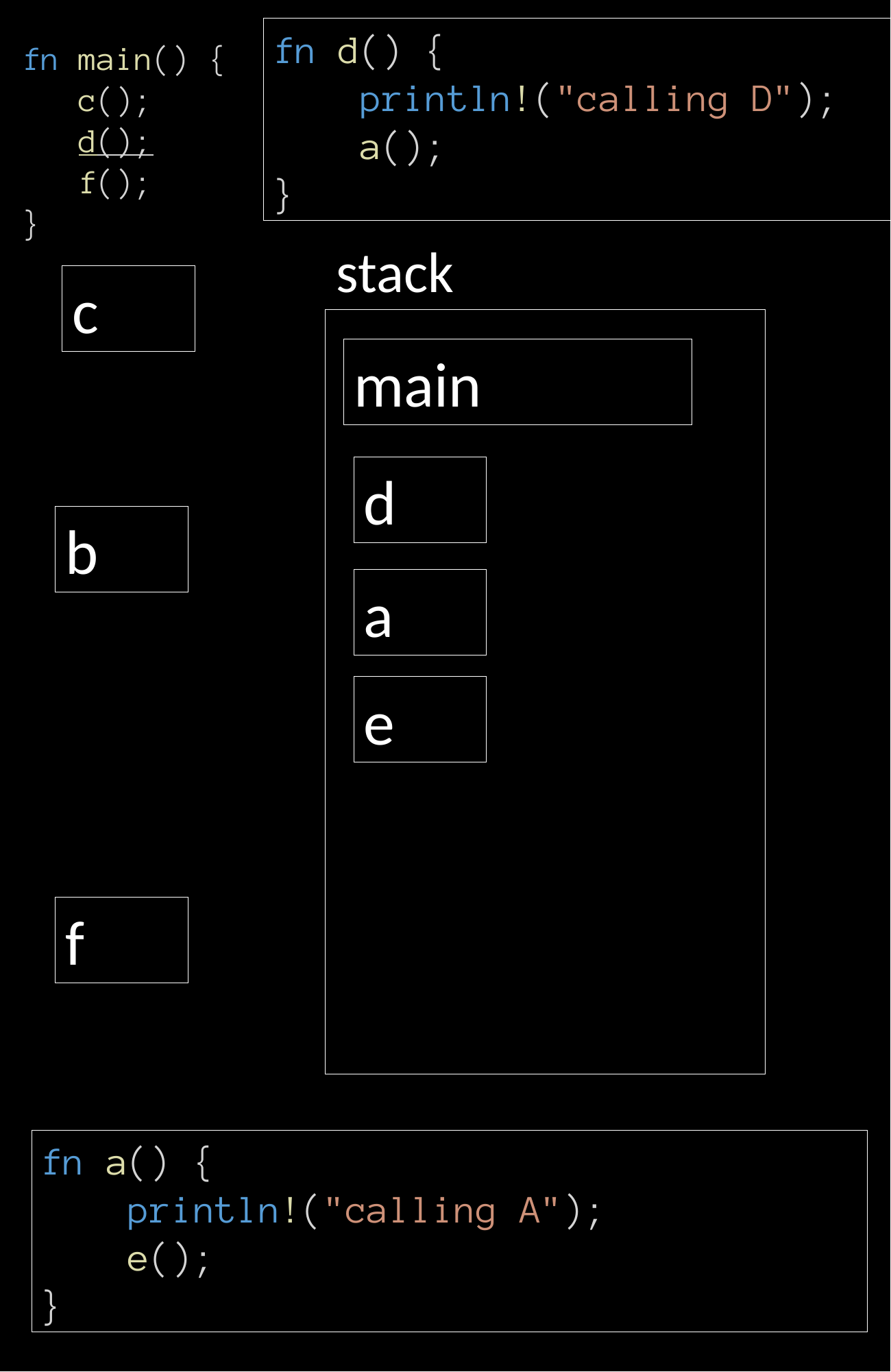

fn d() {
    println!("calling D");
    a();
}
fn main() {
   c();
   d();
   f();
}
stack
c

main
d
b
a
e
f
fn a() {
    println!("calling A");
    e();
}